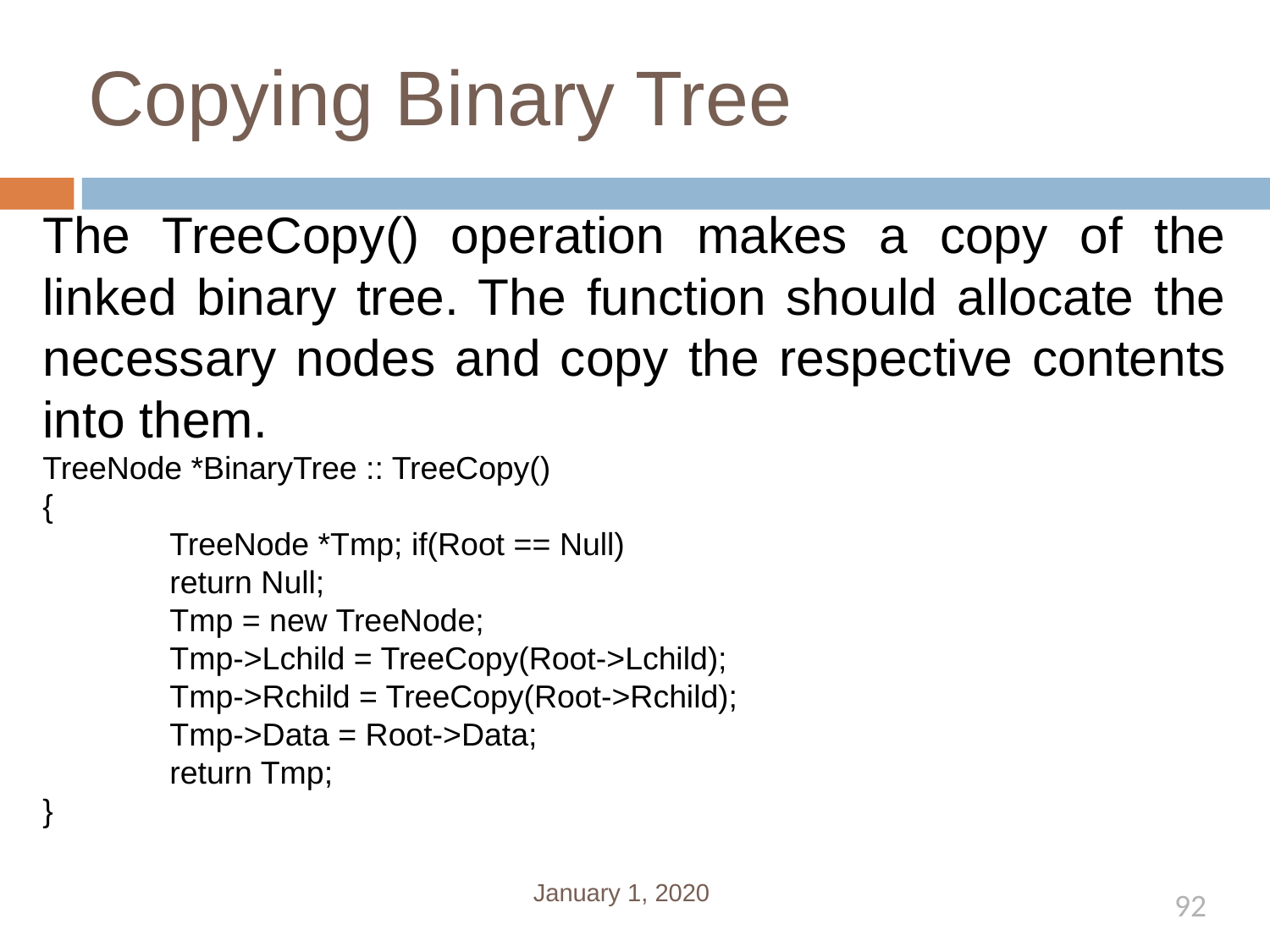

# Copying Binary Tree
The TreeCopy() operation makes a copy of the linked binary tree. The function should allocate the necessary nodes and copy the respective contents into them.
TreeNode *BinaryTree :: TreeCopy()
{
	TreeNode *Tmp; if(Root == Null)
	return Null;
	Tmp = new TreeNode;
	Tmp->Lchild = TreeCopy(Root->Lchild);
	Tmp->Rchild = TreeCopy(Root->Rchild);
	Tmp->Data = Root->Data;
	return Tmp;
}

January 1, 2020
92